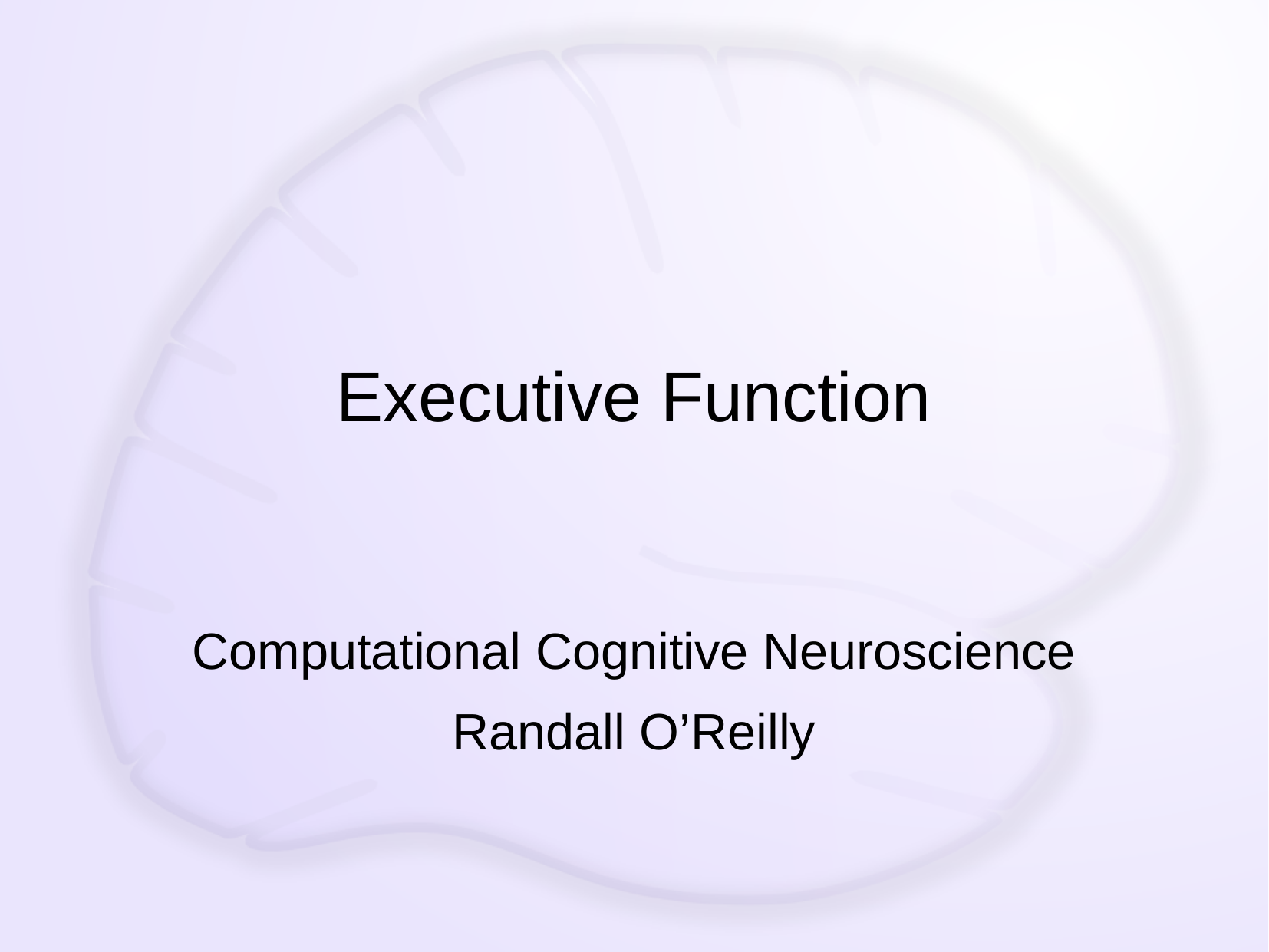

# Executive Function

Computational Cognitive Neuroscience
Randall O’Reilly